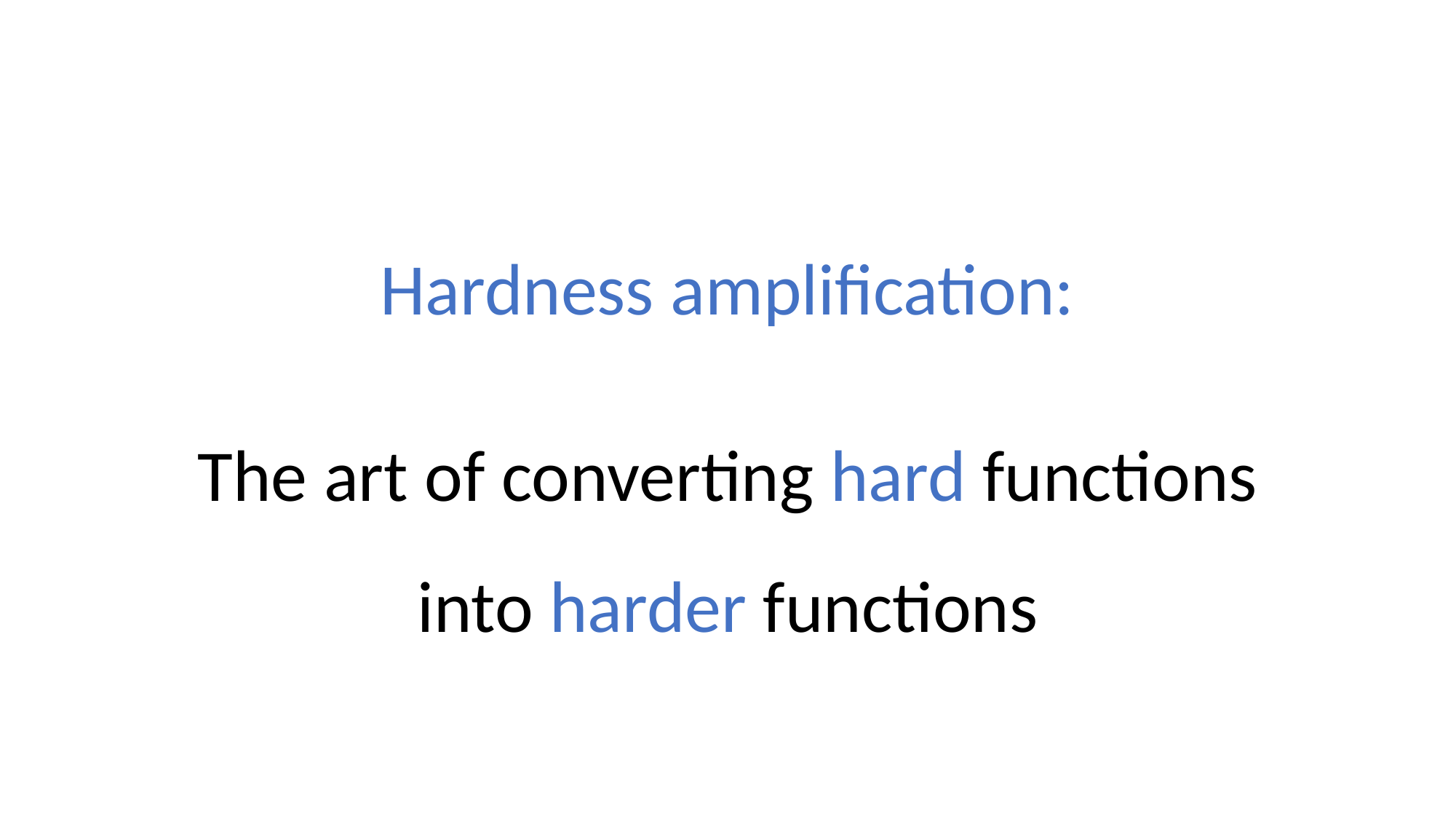

Hardness amplification:
# The art of converting hard functions into harder functions